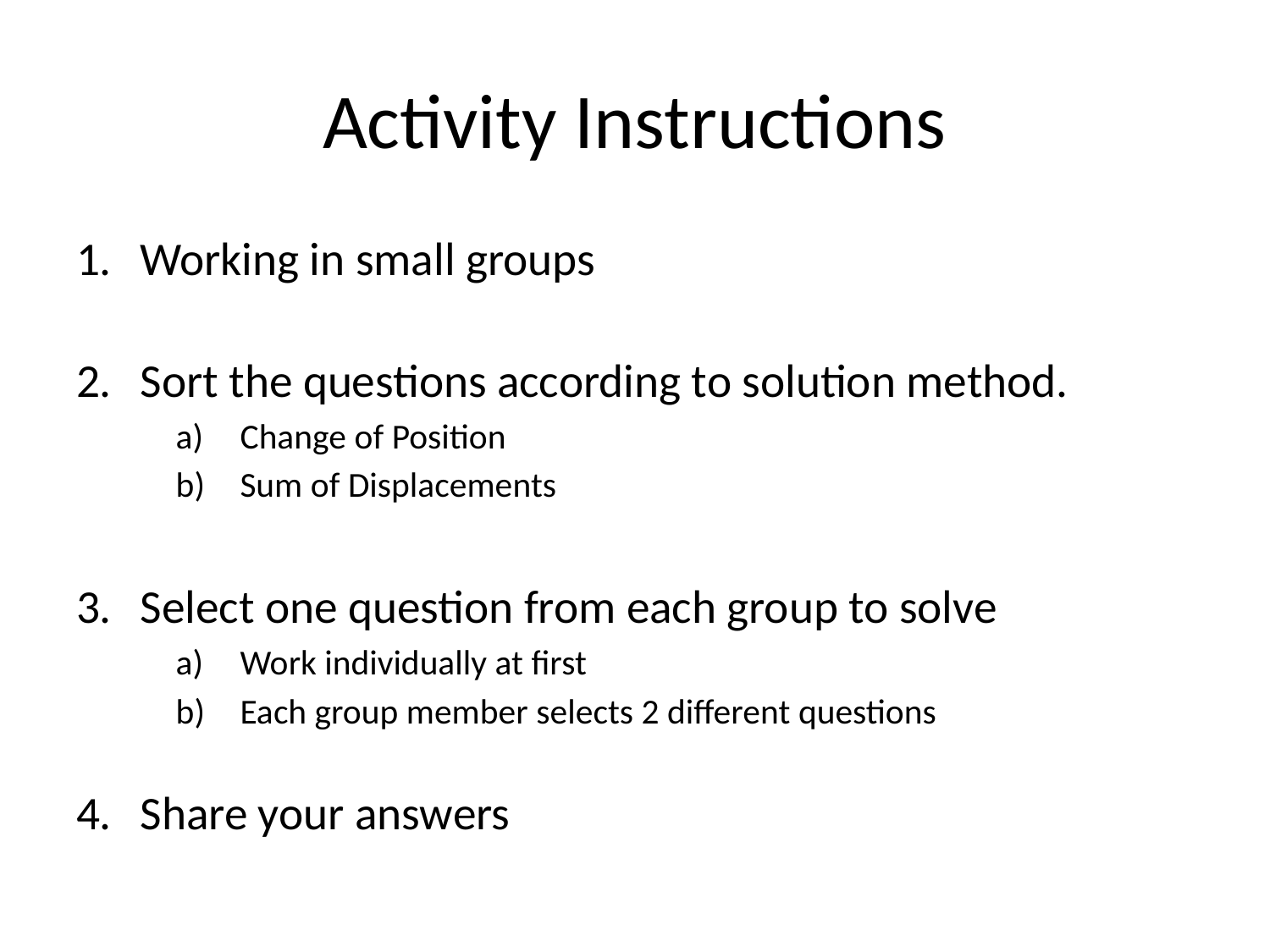

# Activity Instructions
Working in small groups
Sort the questions according to solution method.
Change of Position
Sum of Displacements

Select one question from each group to solve
Work individually at first
Each group member selects 2 different questions
Share your answers